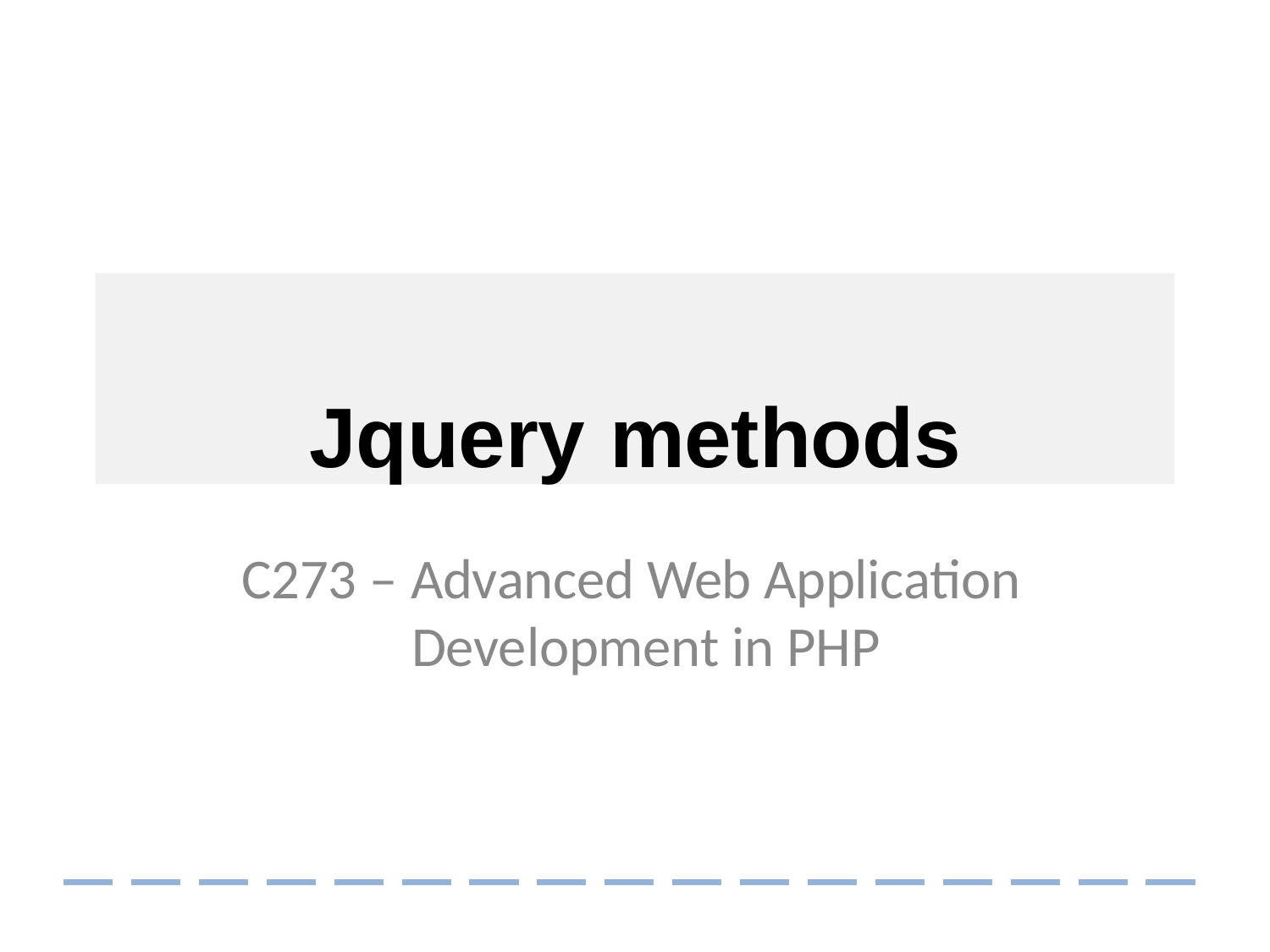

# Jquery methods
C273 – Advanced Web Application  Development in PHP